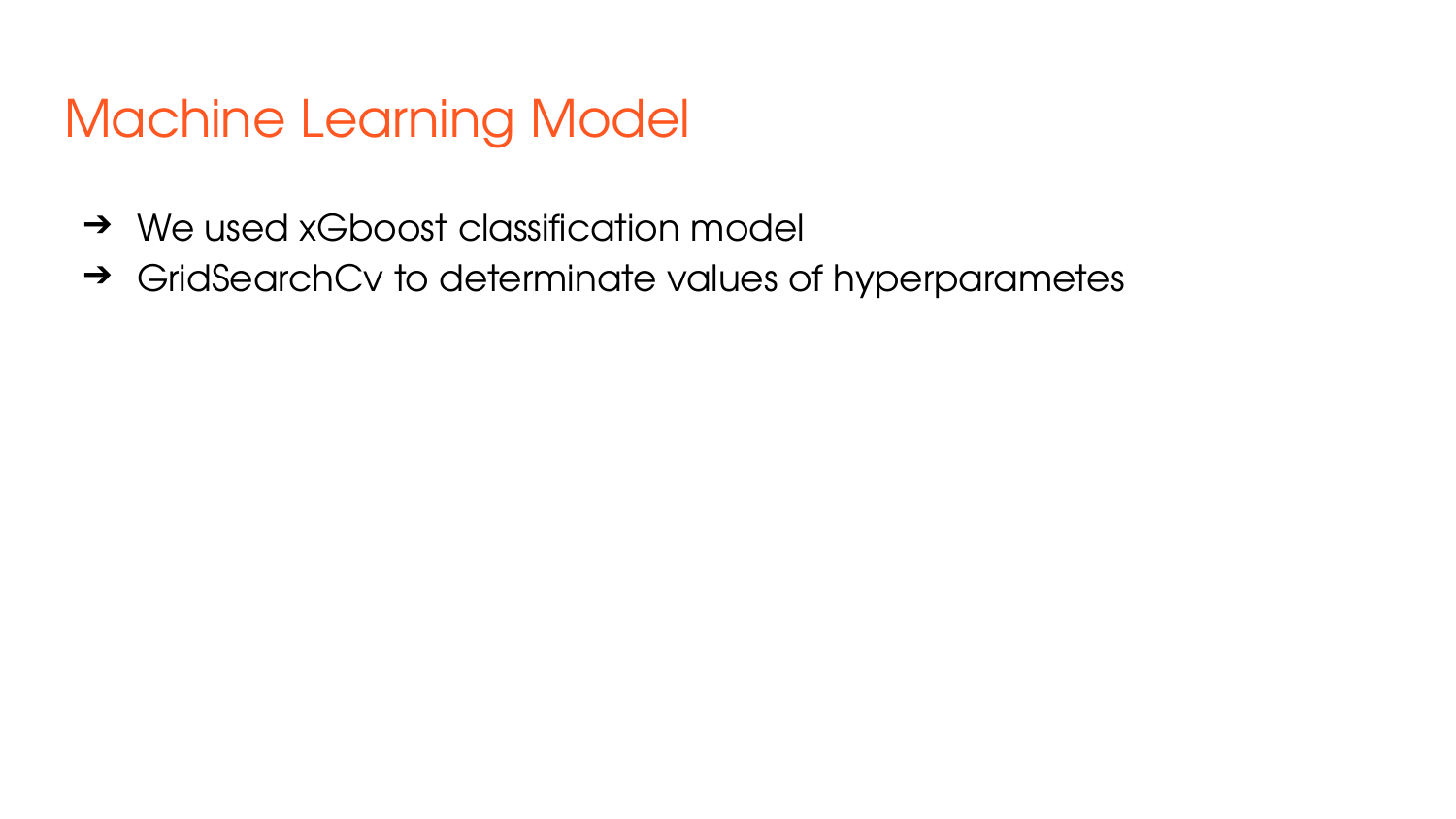

# Machine Learning Model

We used xGboost classification model
GridSearchCv to determinate values of hyperparametes